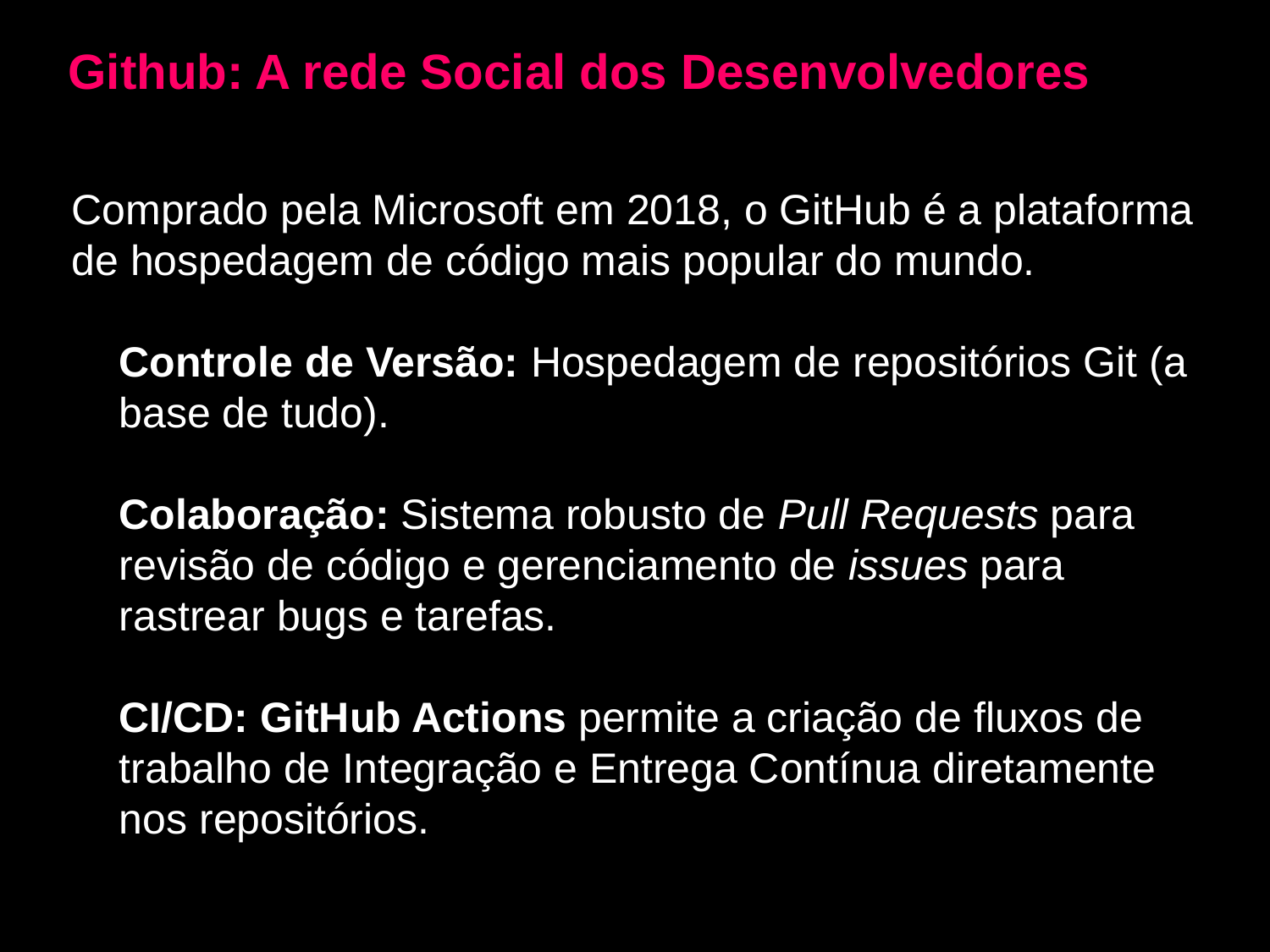

Github: A rede Social dos Desenvolvedores
Comprado pela Microsoft em 2018, o GitHub é a plataforma de hospedagem de código mais popular do mundo.

Controle de Versão: Hospedagem de repositórios Git (a base de tudo).

Colaboração: Sistema robusto de Pull Requests para revisão de código e gerenciamento de issues para rastrear bugs e tarefas.

CI/CD: GitHub Actions permite a criação de fluxos de trabalho de Integração e Entrega Contínua diretamente nos repositórios.